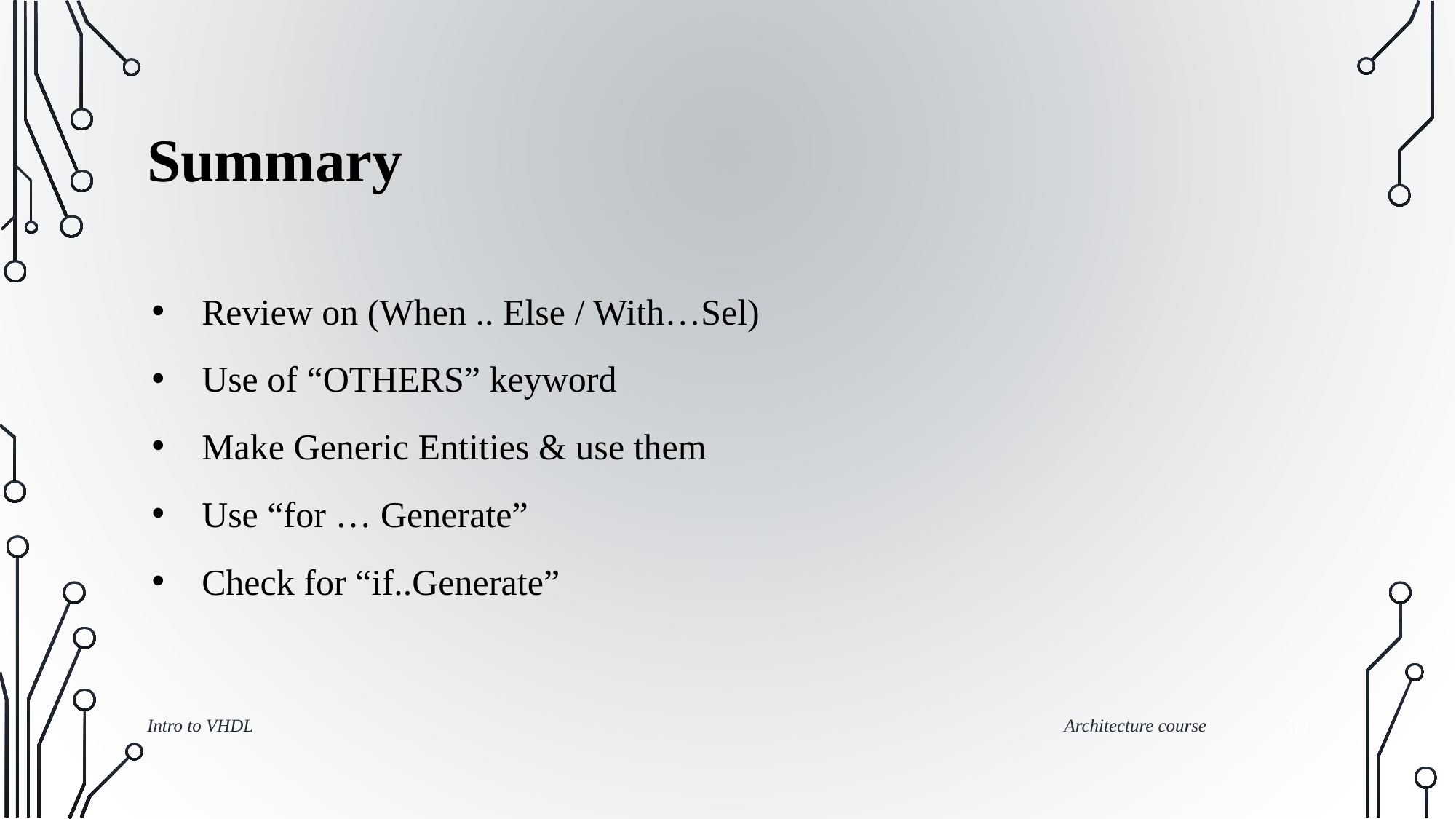

# Summary
Review on (When .. Else / With…Sel)
Use of “OTHERS” keyword
Make Generic Entities & use them
Use “for … Generate”
Check for “if..Generate”
Intro to VHDL
Architecture course
30